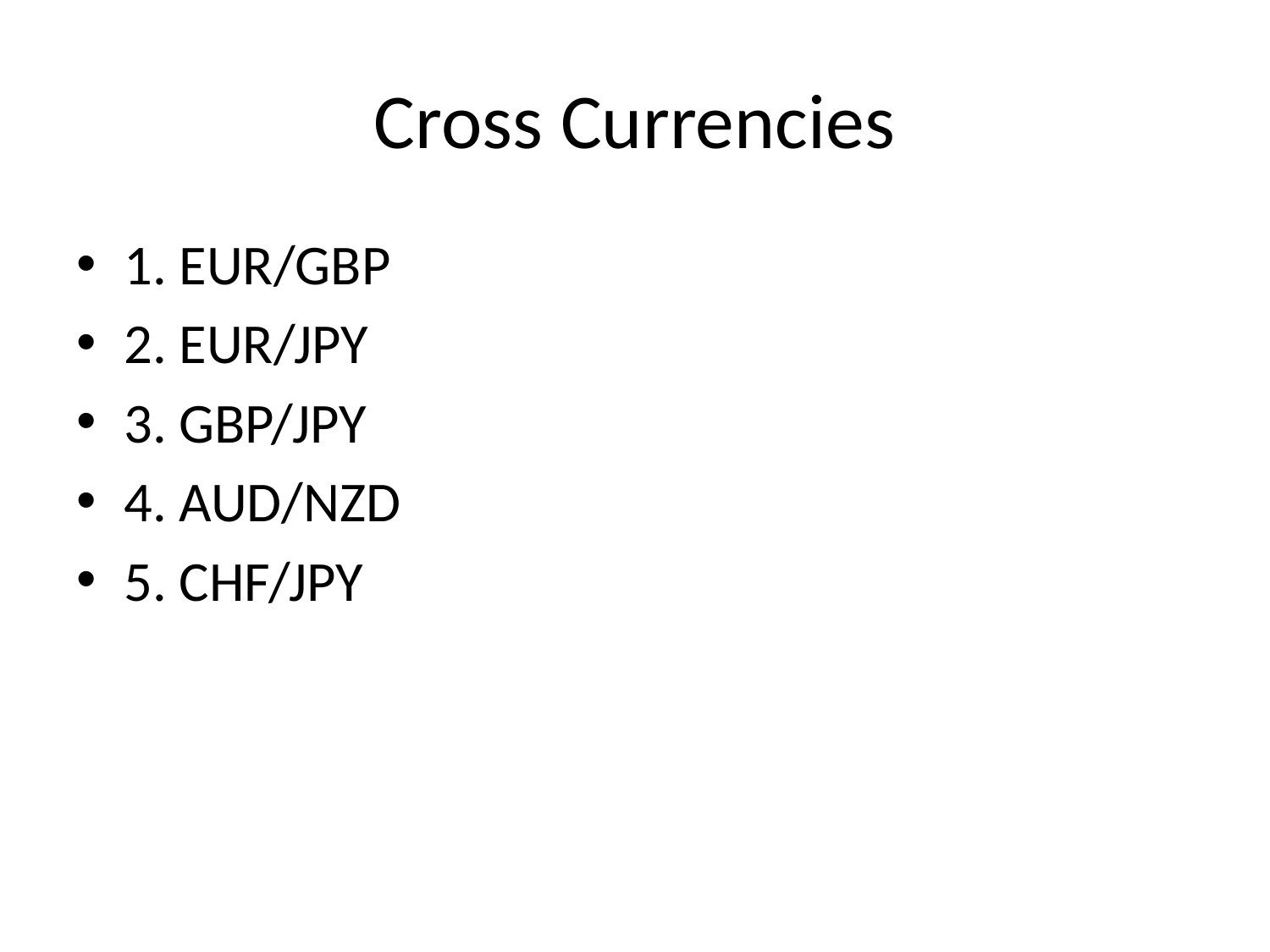

# Cross Currencies
1. EUR/GBP
2. EUR/JPY
3. GBP/JPY
4. AUD/NZD
5. CHF/JPY